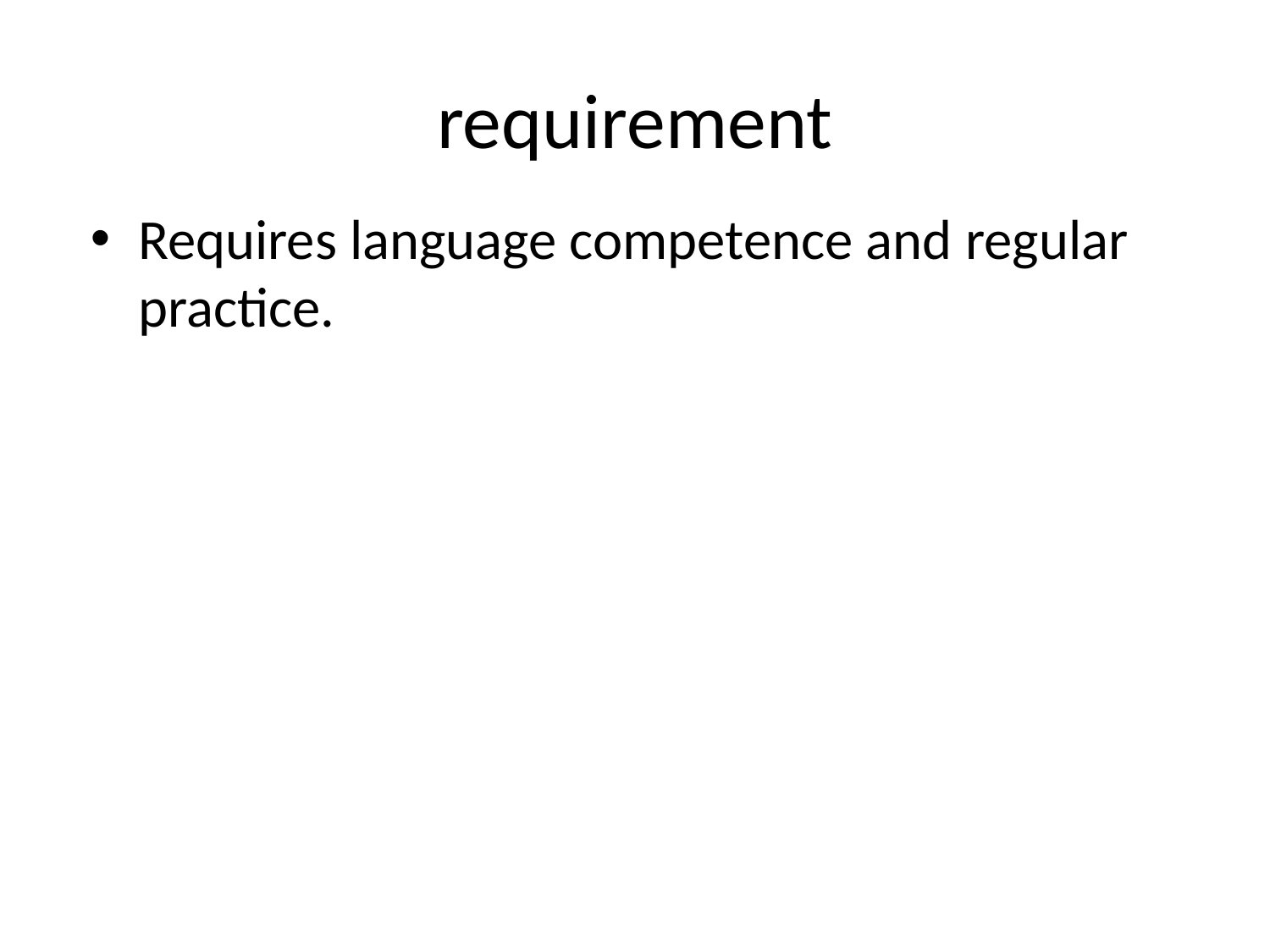

# requirement
Requires language competence and regular practice.